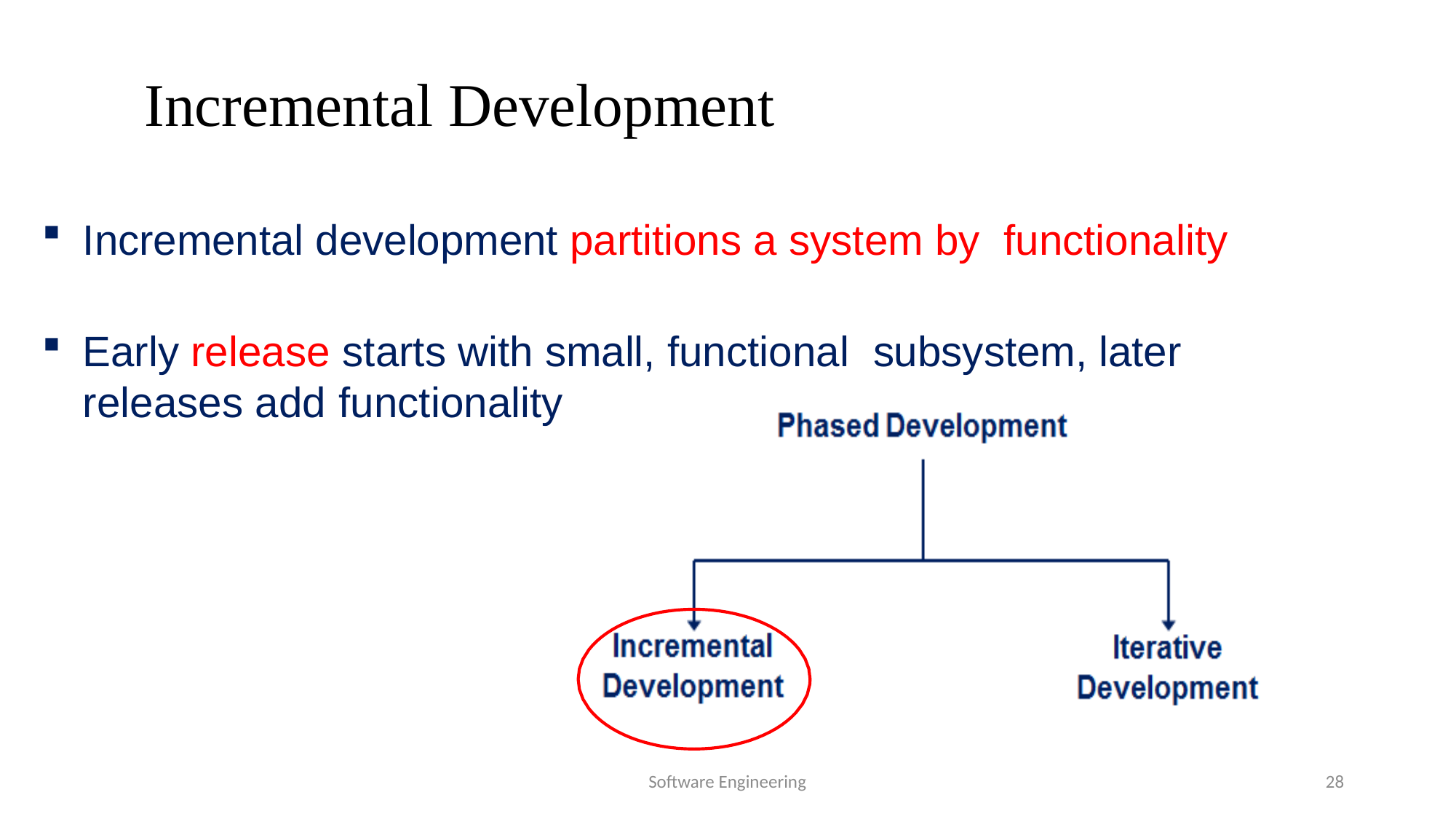

# Incremental Development
Incremental development partitions a system by  functionality

Early release starts with small, functional  subsystem, later releases add functionality

Software Engineering
28